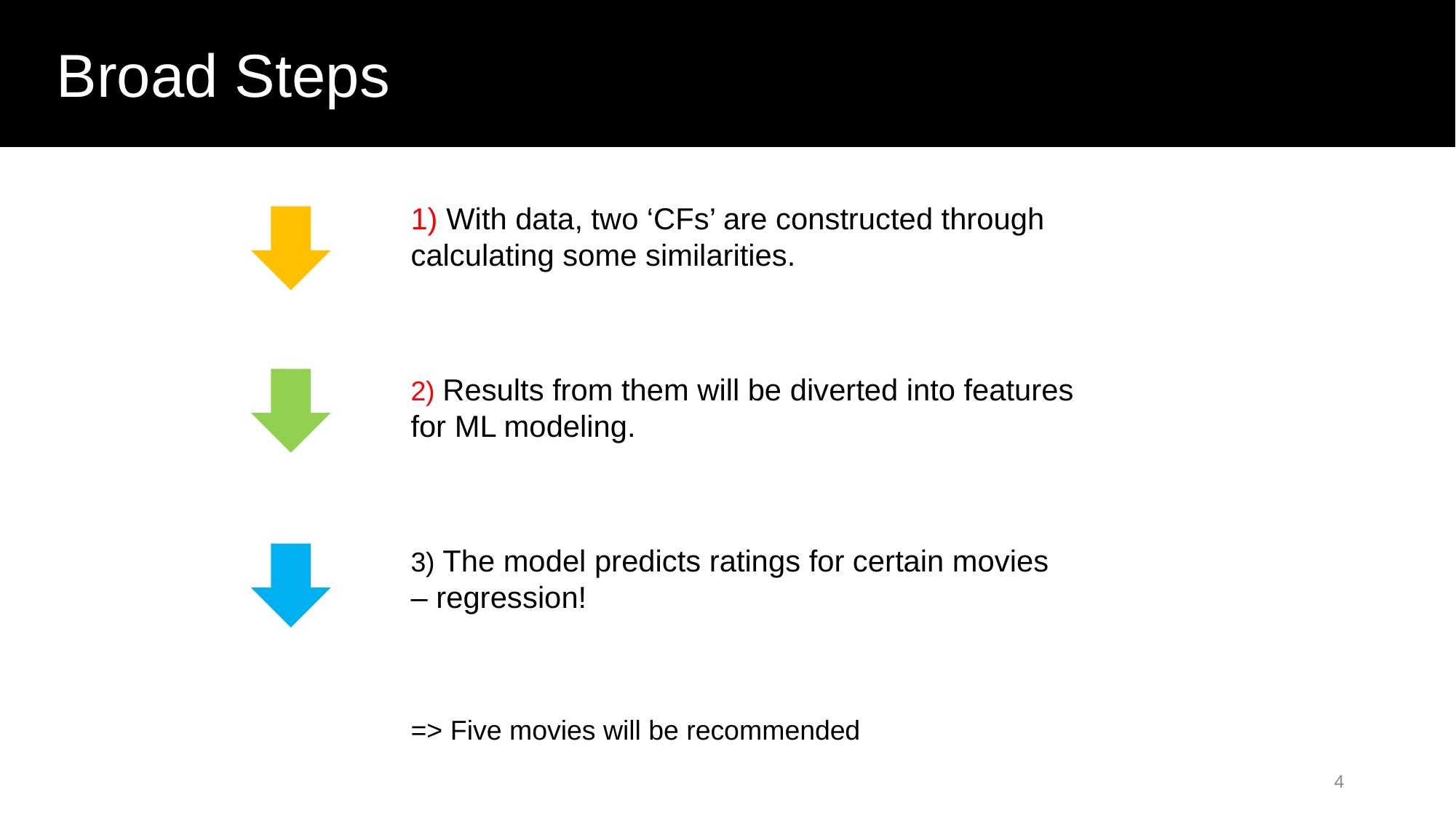

Broad Steps
1) With data, two ‘CFs’ are constructed through
calculating some similarities.

2) Results from them will be diverted into features
for ML modeling.

3) The model predicts ratings for certain movies
– regression!

=> Five movies will be recommended

4